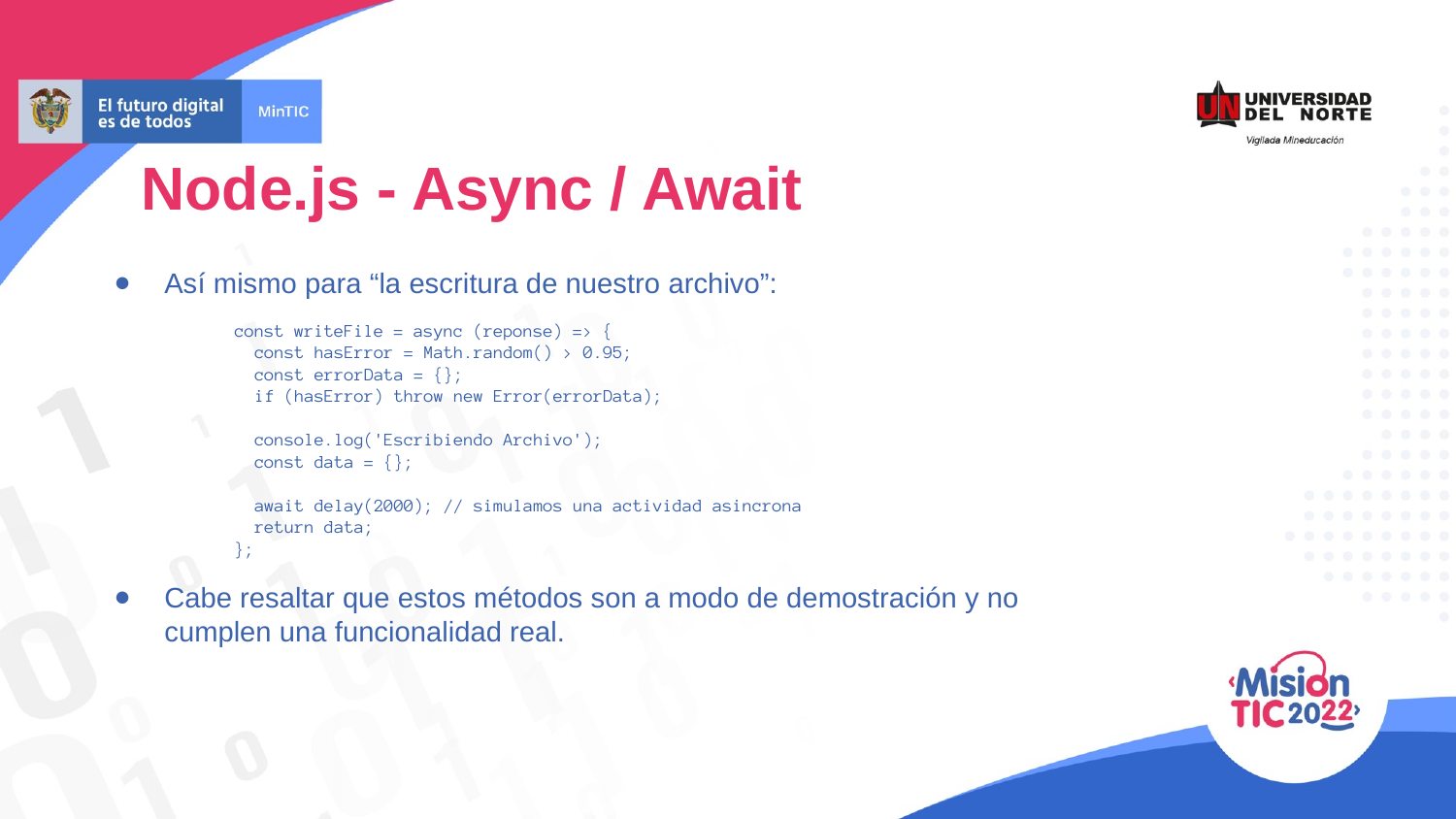

Node.js - Async / Await
Así mismo para “la escritura de nuestro archivo”:
const writeFile = async (reponse) => {
  const hasError = Math.random() > 0.95;
  const errorData = {};
  if (hasError) throw new Error(errorData);

  console.log('Escribiendo Archivo');
  const data = {};

  await delay(2000); // simulamos una actividad asincrona
  return data;
};
Cabe resaltar que estos métodos son a modo de demostración y no
cumplen una funcionalidad real.